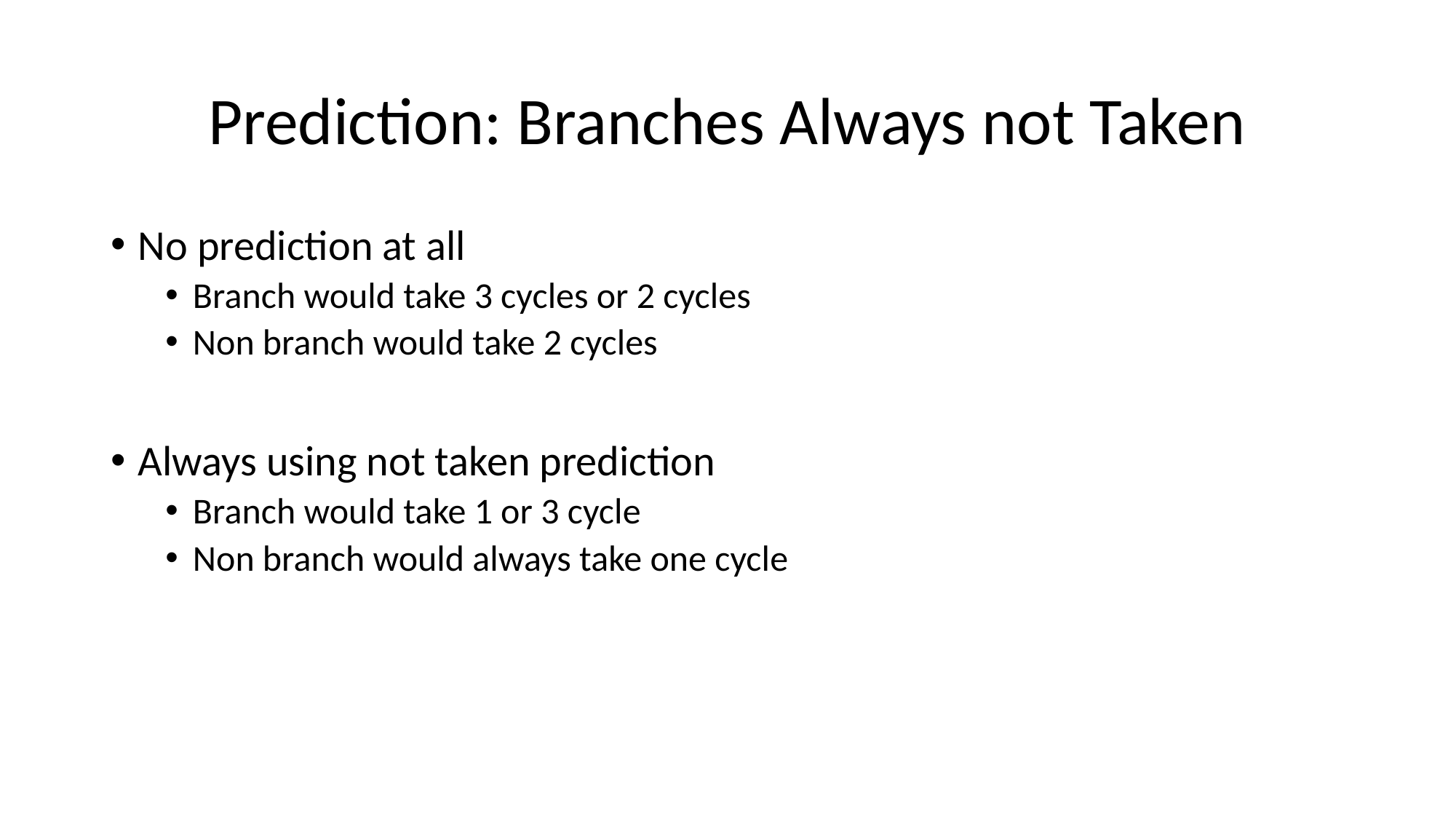

# Prediction: Branches Always not Taken
No prediction at all
Branch would take 3 cycles or 2 cycles
Non branch would take 2 cycles

Always using not taken prediction
Branch would take 1 or 3 cycle
Non branch would always take one cycle